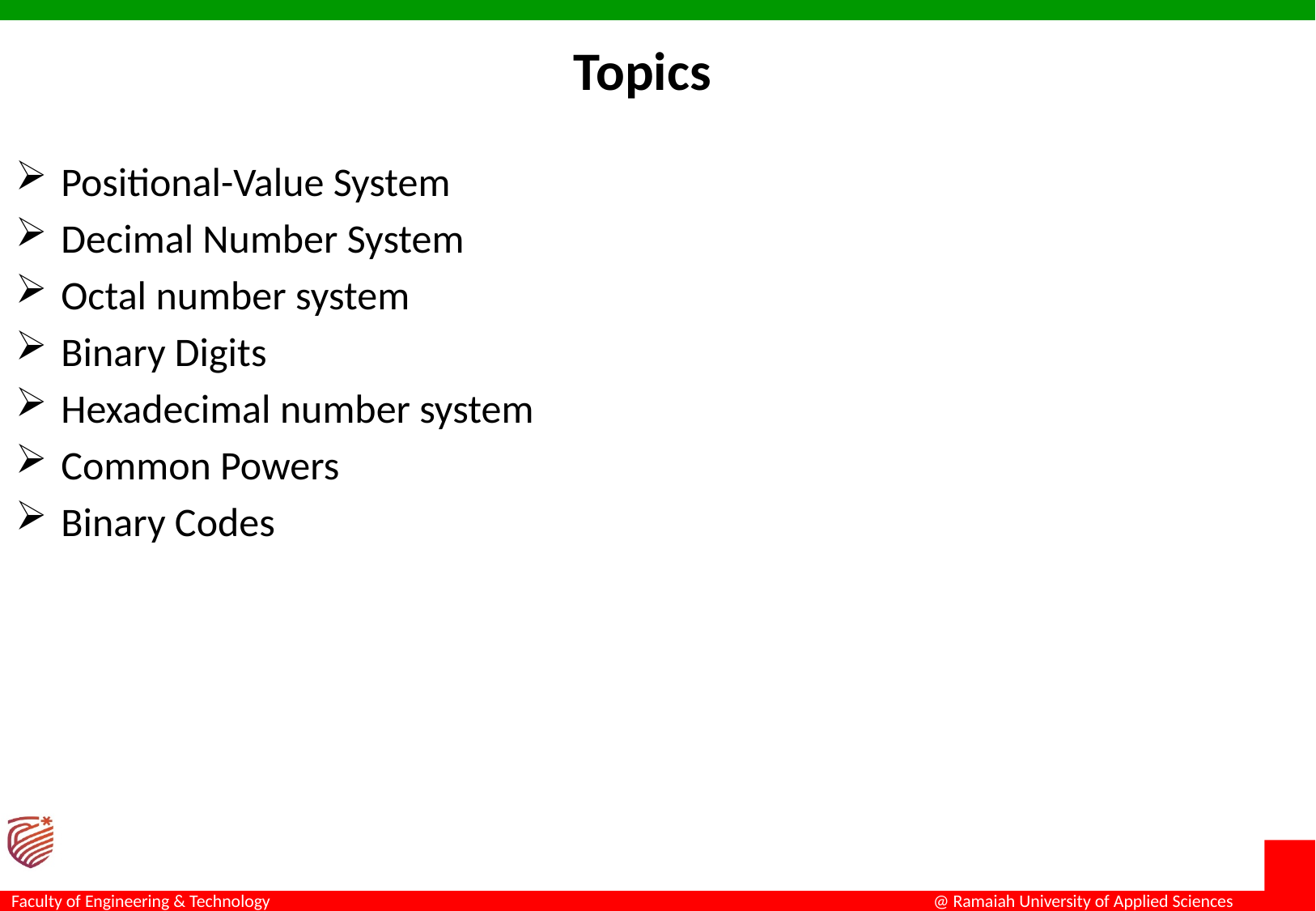

# Topics

Positional-Value System
Decimal Number System
Octal number system
Binary Digits
Hexadecimal number system
Common Powers
Binary Codes